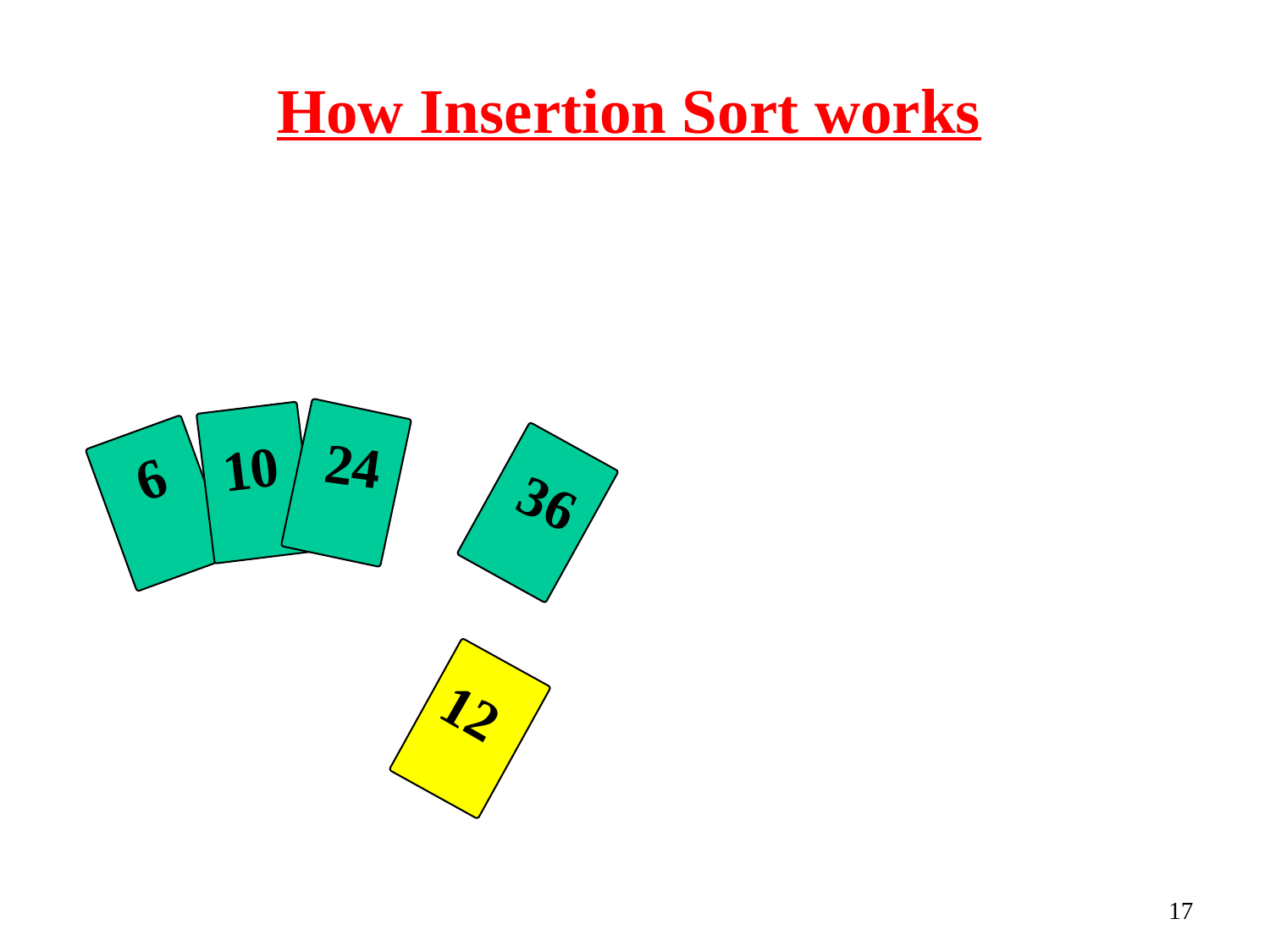

How Insertion Sort works

24
10

6

36

12
17